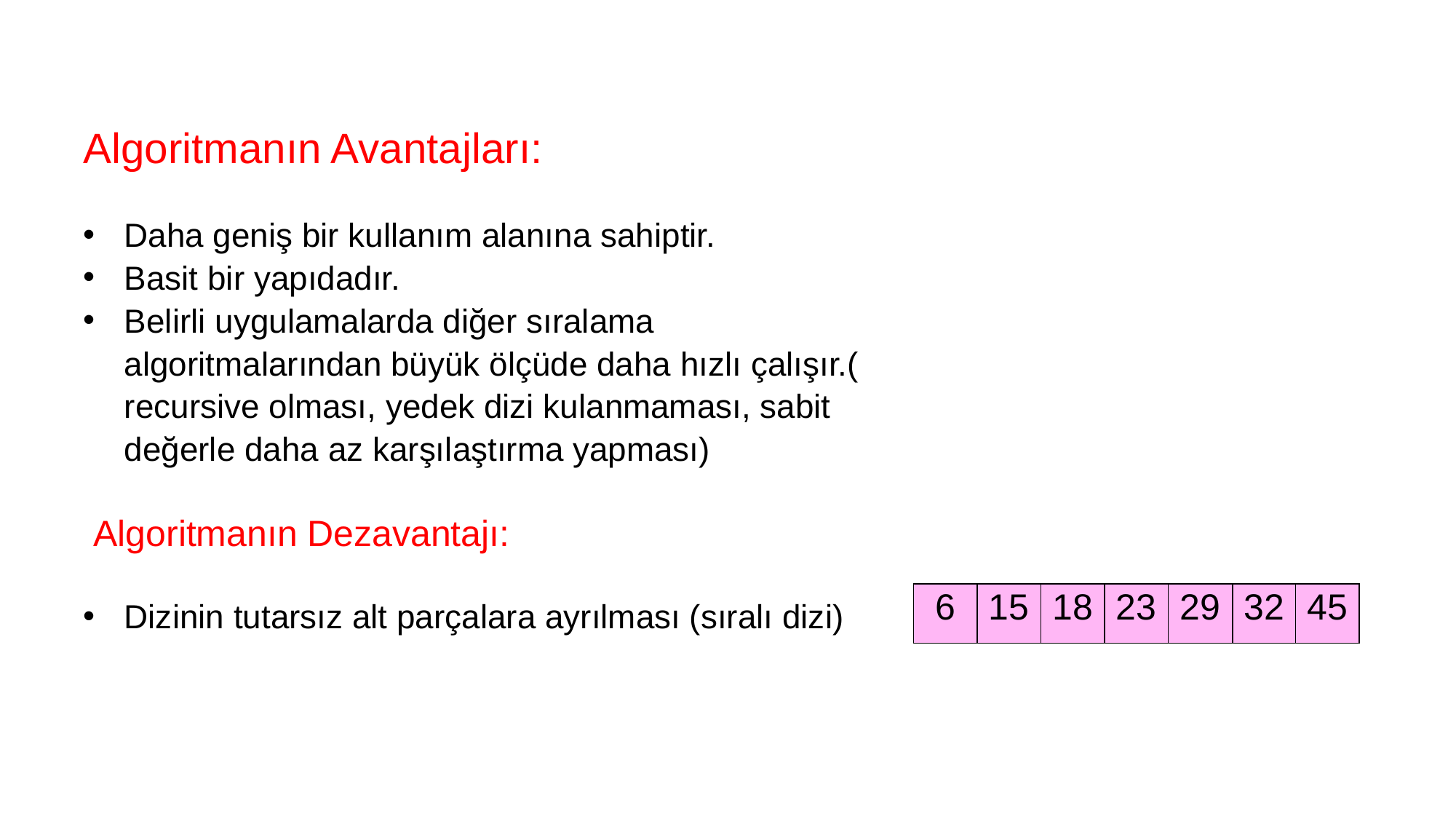

Algoritmanın Avantajları:

Daha geniş bir kullanım alanına sahiptir.
Basit bir yapıdadır.
Belirli uygulamalarda diğer sıralama algoritmalarından büyük ölçüde daha hızlı çalışır.( recursive olması, yedek dizi kulanmaması, sabit değerle daha az karşılaştırma yapması)

 Algoritmanın Dezavantajı:

Dizinin tutarsız alt parçalara ayrılması (sıralı dizi)
| 6 | 15 | 18 | 23 | 29 | 32 | 45 |
| --- | --- | --- | --- | --- | --- | --- |